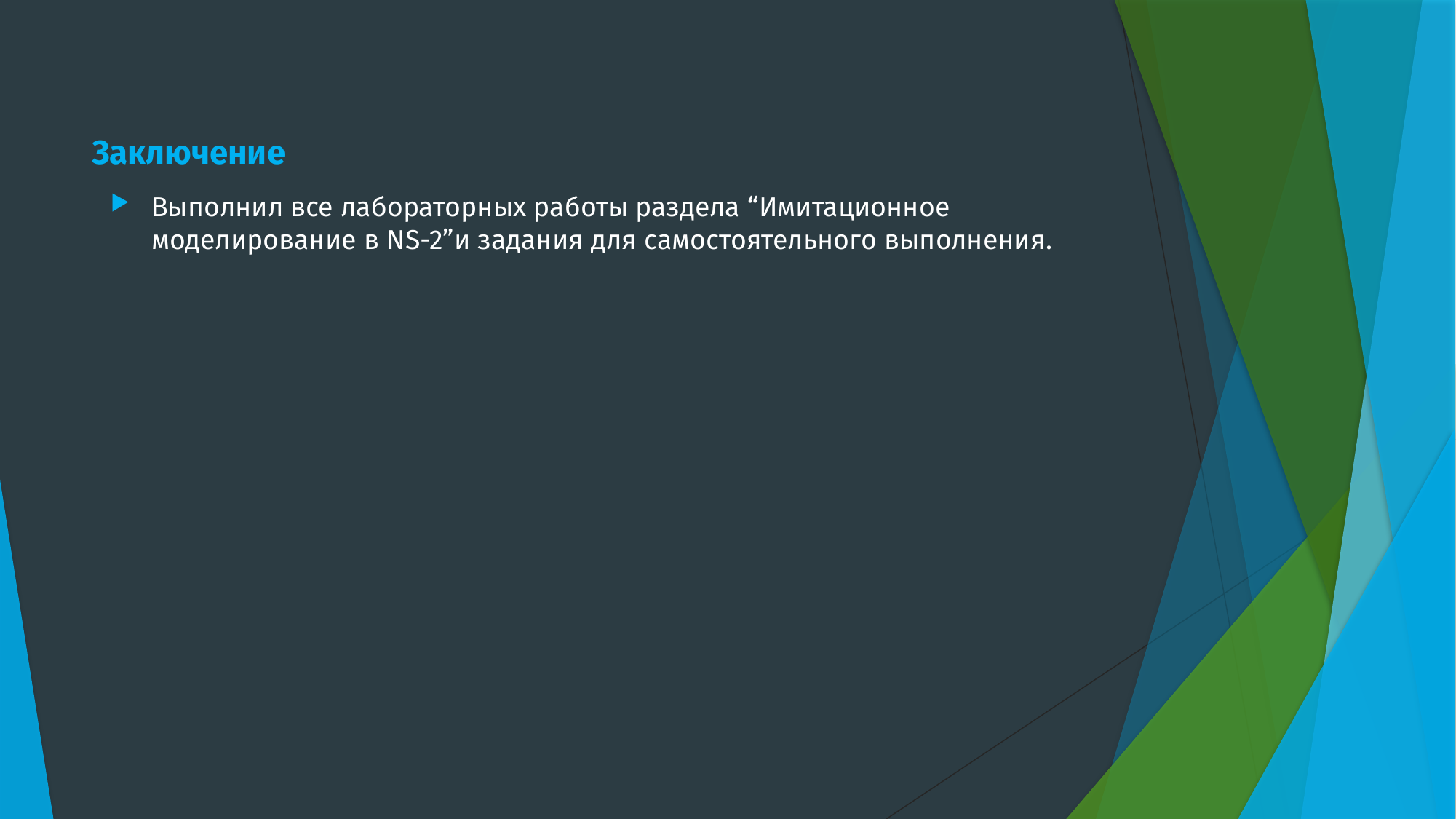

# Заключение
Выполнил все лабораторных работы раздела “Имитационное моделирование в NS-2”и задания для самостоятельного выполнения.